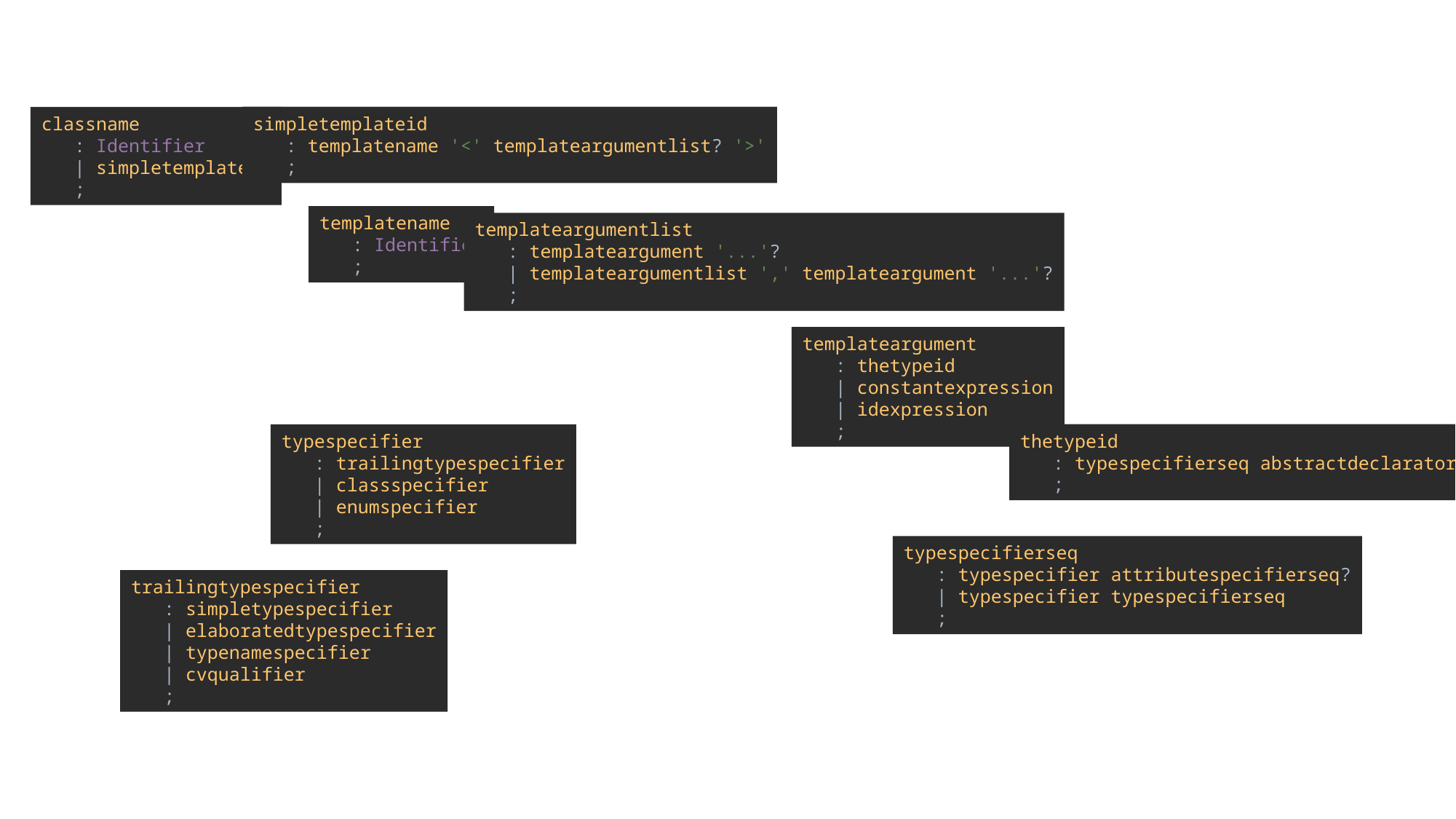

classname
   : Identifier
   | simpletemplateid
   ;
simpletemplateid
   : templatename '<' templateargumentlist? '>'
   ;
templatename
   : Identifier
   ;
templateargumentlist
   : templateargument '...'?
   | templateargumentlist ',' templateargument '...'?
   ;
templateargument
   : thetypeid
   | constantexpression
   | idexpression
   ;
typespecifier
   : trailingtypespecifier
   | classspecifier
   | enumspecifier
   ;
thetypeid
   : typespecifierseq abstractdeclarator?
   ;
typespecifierseq
   : typespecifier attributespecifierseq?
   | typespecifier typespecifierseq
   ;
trailingtypespecifier
   : simpletypespecifier
   | elaboratedtypespecifier
   | typenamespecifier
   | cvqualifier
   ;